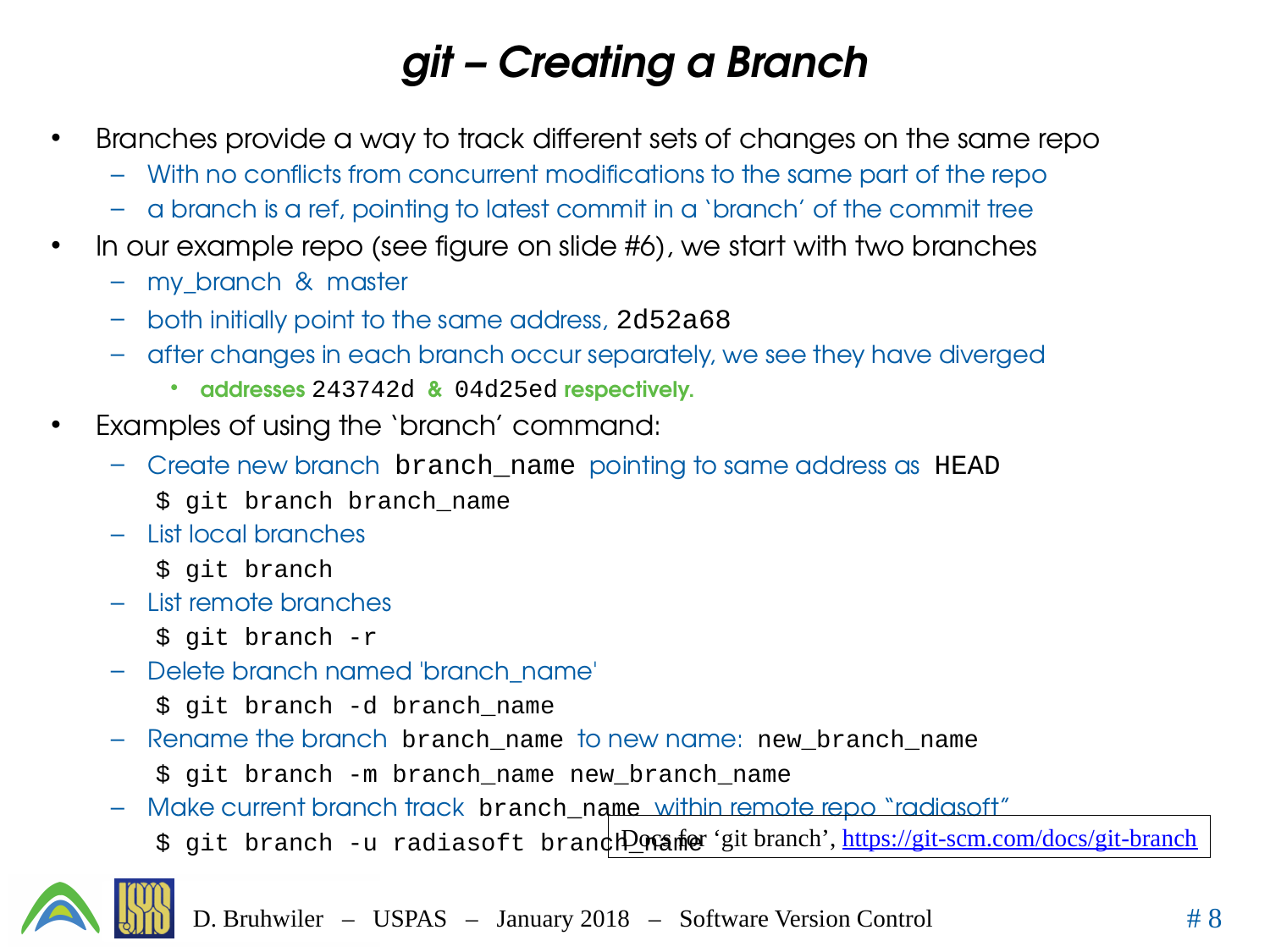

# git – Creating a Branch
Branches provide a way to track different sets of changes on the same repo
With no conflicts from concurrent modifications to the same part of the repo
a branch is a ref, pointing to latest commit in a ‘branch’ of the commit tree
In our example repo (see figure on slide #6), we start with two branches
my_branch  &  master
both initially point to the same address, 2d52a68
after changes in each branch occur separately, we see they have diverged
addresses 243742d  &  04d25ed respectively.
Examples of using the ‘branch’ command:
Create new branch  branch_name  pointing to same address as  HEAD
$ git branch branch_name
List local branches
$ git branch
List remote branches
$ git branch -r
Delete branch named 'branch_name'
$ git branch -d branch_name
Rename the branch  branch_name  to new name:  new_branch_name
$ git branch -m branch_name new_branch_name
Make current branch track  branch_name  within remote repo “radiasoft”
$ git branch -u radiasoft branch_name
Docs for ‘git branch’, https://git-scm.com/docs/git-branch